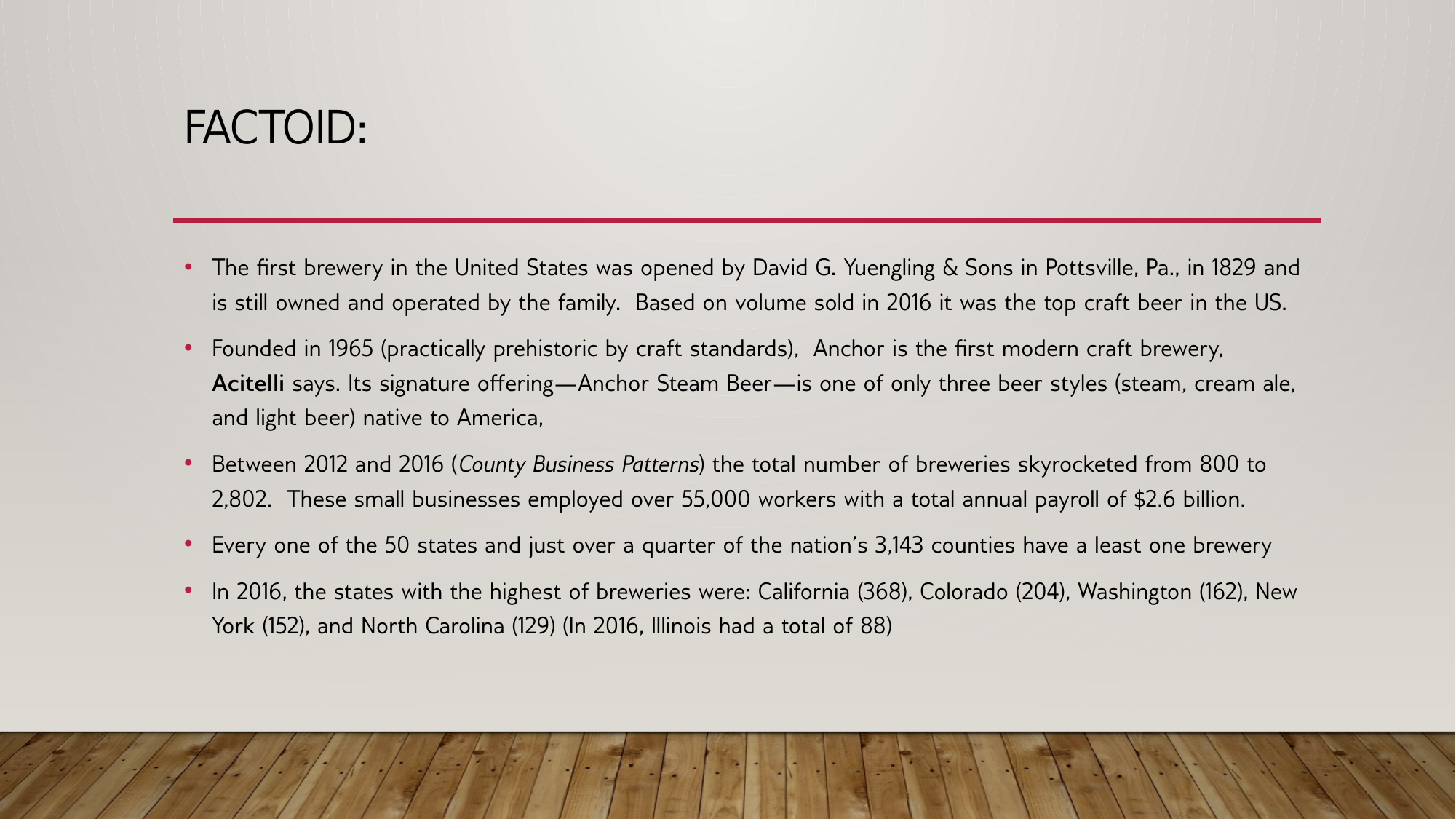

# FACTOID:
The first brewery in the United States was opened by David G. Yuengling & Sons in Pottsville, Pa., in 1829 and is still owned and operated by the family.  Based on volume sold in 2016 it was the top craft beer in the US.
Founded in 1965 (practically prehistoric by craft standards),  Anchor is the first modern craft brewery, Acitelli says. Its signature offering—Anchor Steam Beer—is one of only three beer styles (steam, cream ale, and light beer) native to America,
Between 2012 and 2016 (County Business Patterns) the total number of breweries skyrocketed from 800 to 2,802.  These small businesses employed over 55,000 workers with a total annual payroll of $2.6 billion.
Every one of the 50 states and just over a quarter of the nation’s 3,143 counties have a least one brewery
In 2016, the states with the highest of breweries were: California (368), Colorado (204), Washington (162), New York (152), and North Carolina (129) (In 2016, Illinois had a total of 88)